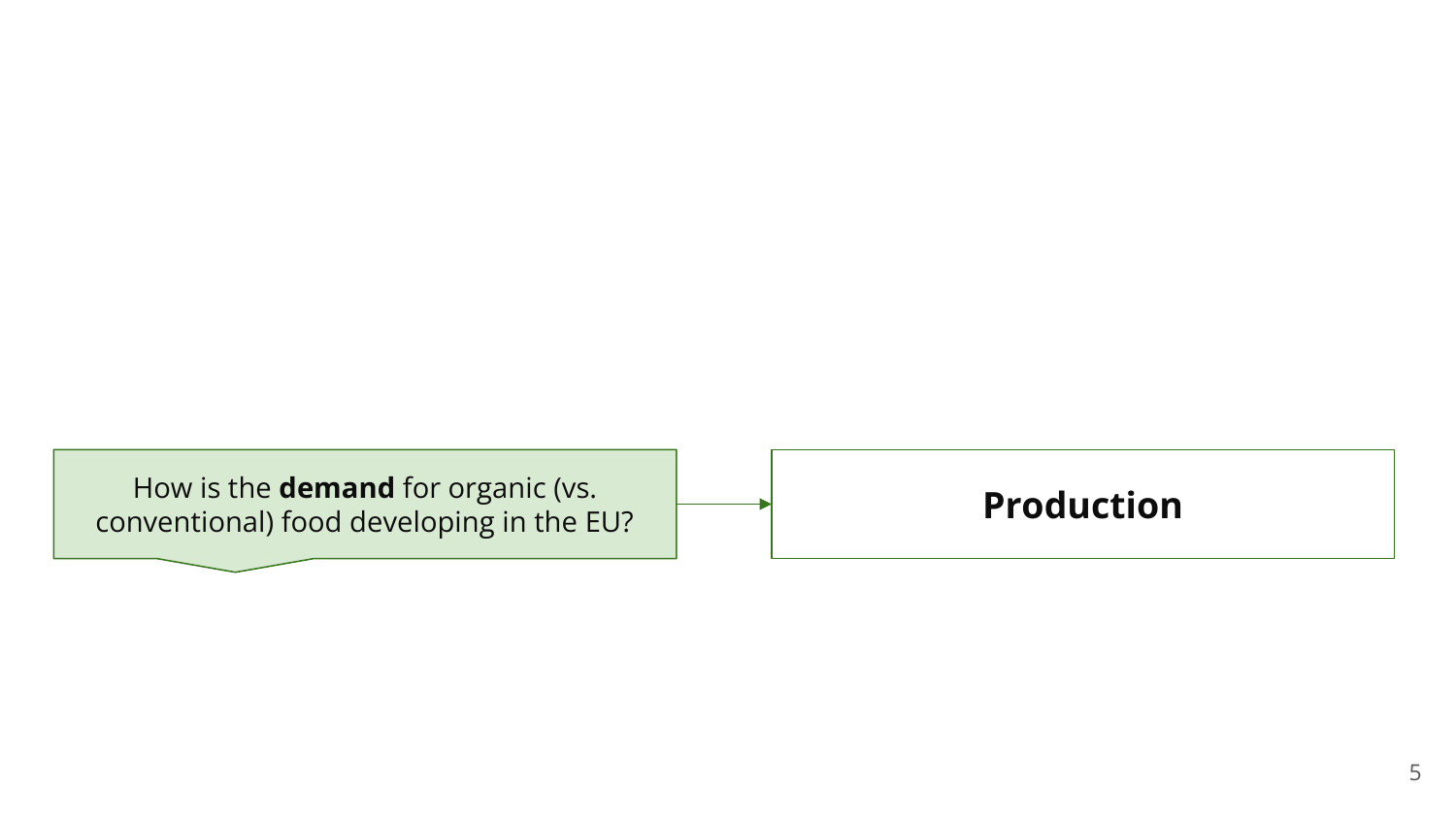

How is the demand for organic (vs. conventional) food developing in the EU?
Production
5